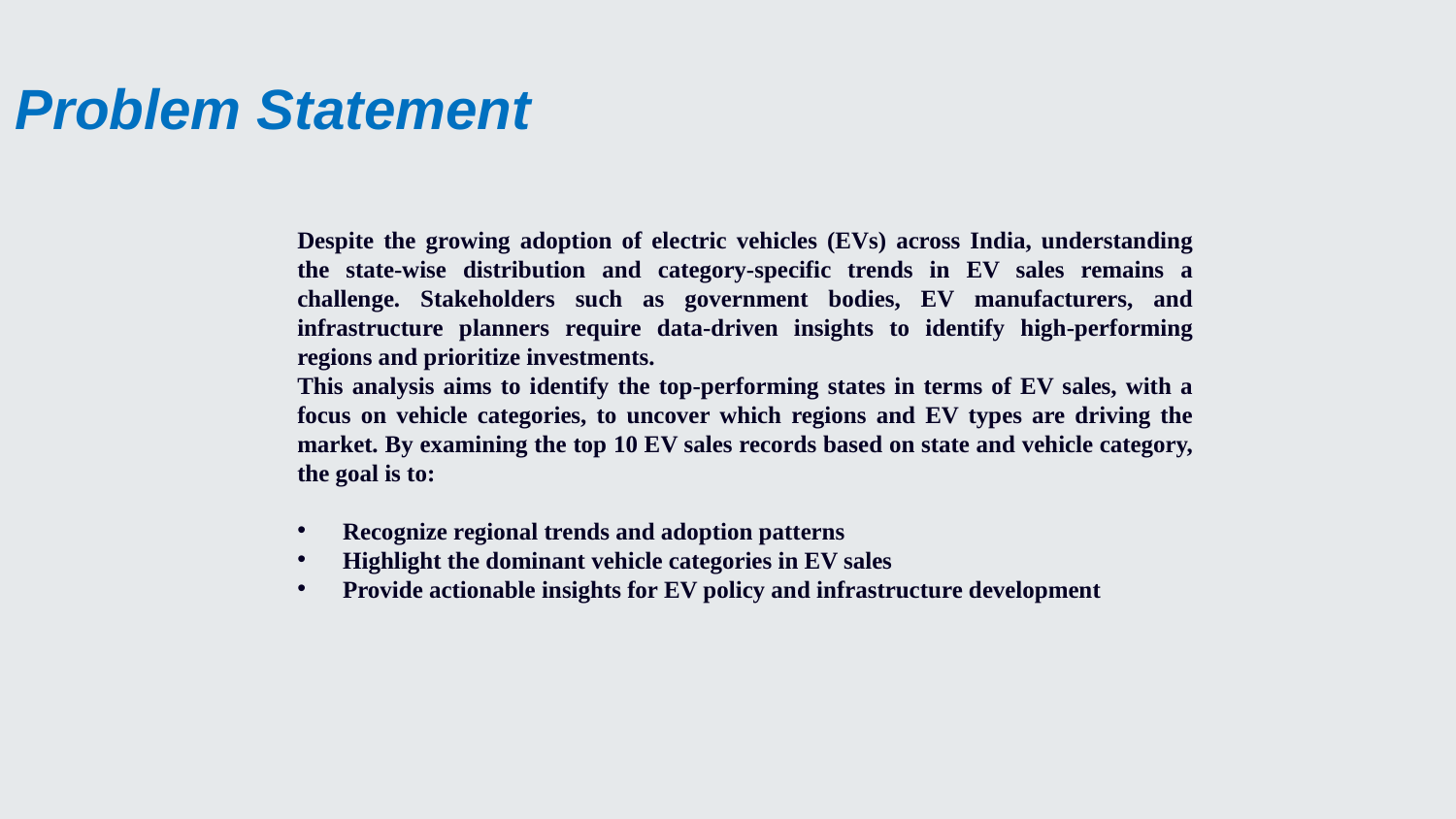

Problem Statement
Despite the growing adoption of electric vehicles (EVs) across India, understanding the state-wise distribution and category-specific trends in EV sales remains a challenge. Stakeholders such as government bodies, EV manufacturers, and infrastructure planners require data-driven insights to identify high-performing regions and prioritize investments.
This analysis aims to identify the top-performing states in terms of EV sales, with a focus on vehicle categories, to uncover which regions and EV types are driving the market. By examining the top 10 EV sales records based on state and vehicle category, the goal is to:

   Recognize regional trends and adoption patterns
   Highlight the dominant vehicle categories in EV sales
   Provide actionable insights for EV policy and infrastructure development